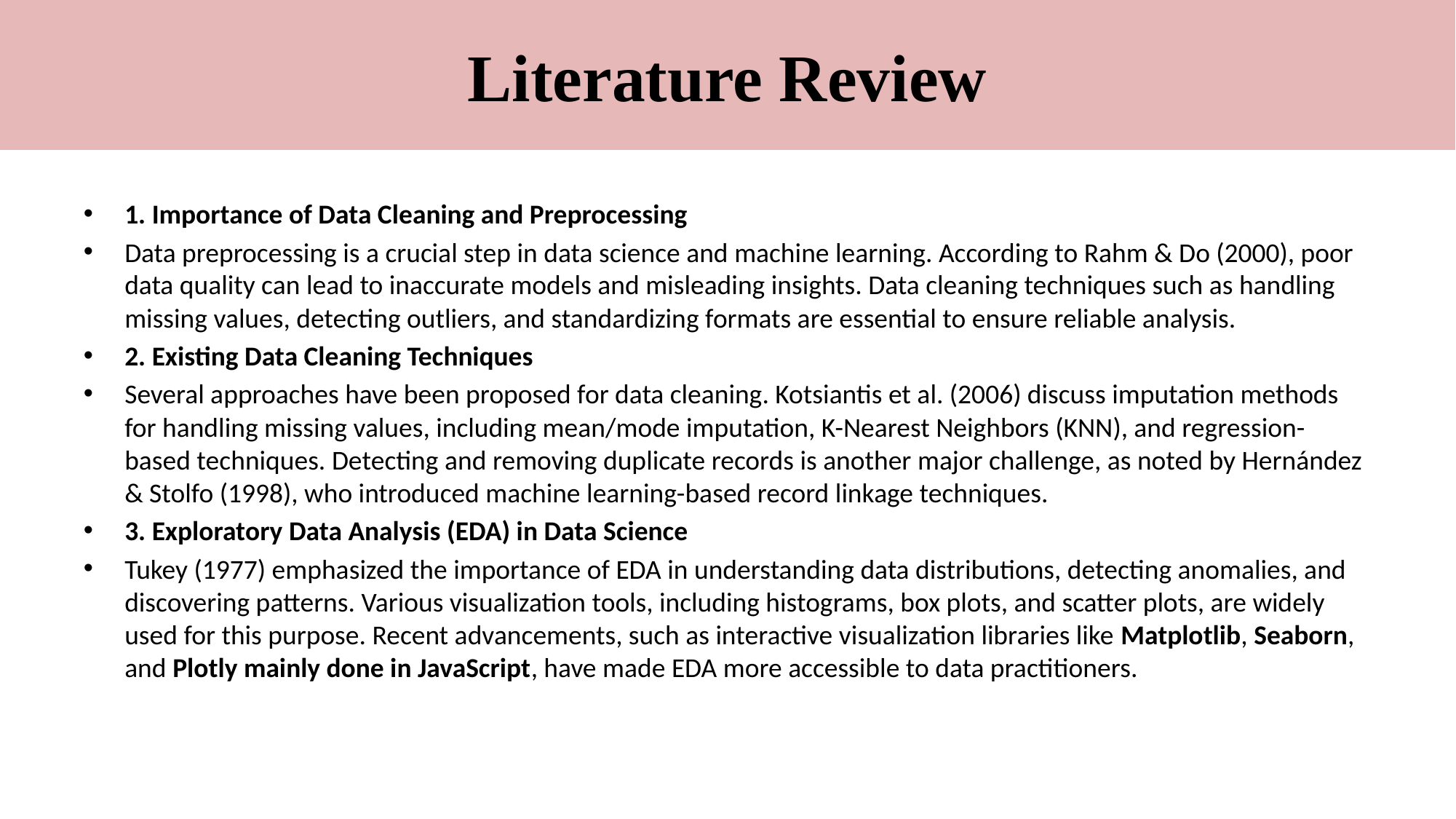

# Literature Review
1. Importance of Data Cleaning and Preprocessing
Data preprocessing is a crucial step in data science and machine learning. According to Rahm & Do (2000), poor data quality can lead to inaccurate models and misleading insights. Data cleaning techniques such as handling missing values, detecting outliers, and standardizing formats are essential to ensure reliable analysis.
2. Existing Data Cleaning Techniques
Several approaches have been proposed for data cleaning. Kotsiantis et al. (2006) discuss imputation methods for handling missing values, including mean/mode imputation, K-Nearest Neighbors (KNN), and regression-based techniques. Detecting and removing duplicate records is another major challenge, as noted by Hernández & Stolfo (1998), who introduced machine learning-based record linkage techniques.
3. Exploratory Data Analysis (EDA) in Data Science
Tukey (1977) emphasized the importance of EDA in understanding data distributions, detecting anomalies, and discovering patterns. Various visualization tools, including histograms, box plots, and scatter plots, are widely used for this purpose. Recent advancements, such as interactive visualization libraries like Matplotlib, Seaborn, and Plotly mainly done in JavaScript, have made EDA more accessible to data practitioners.